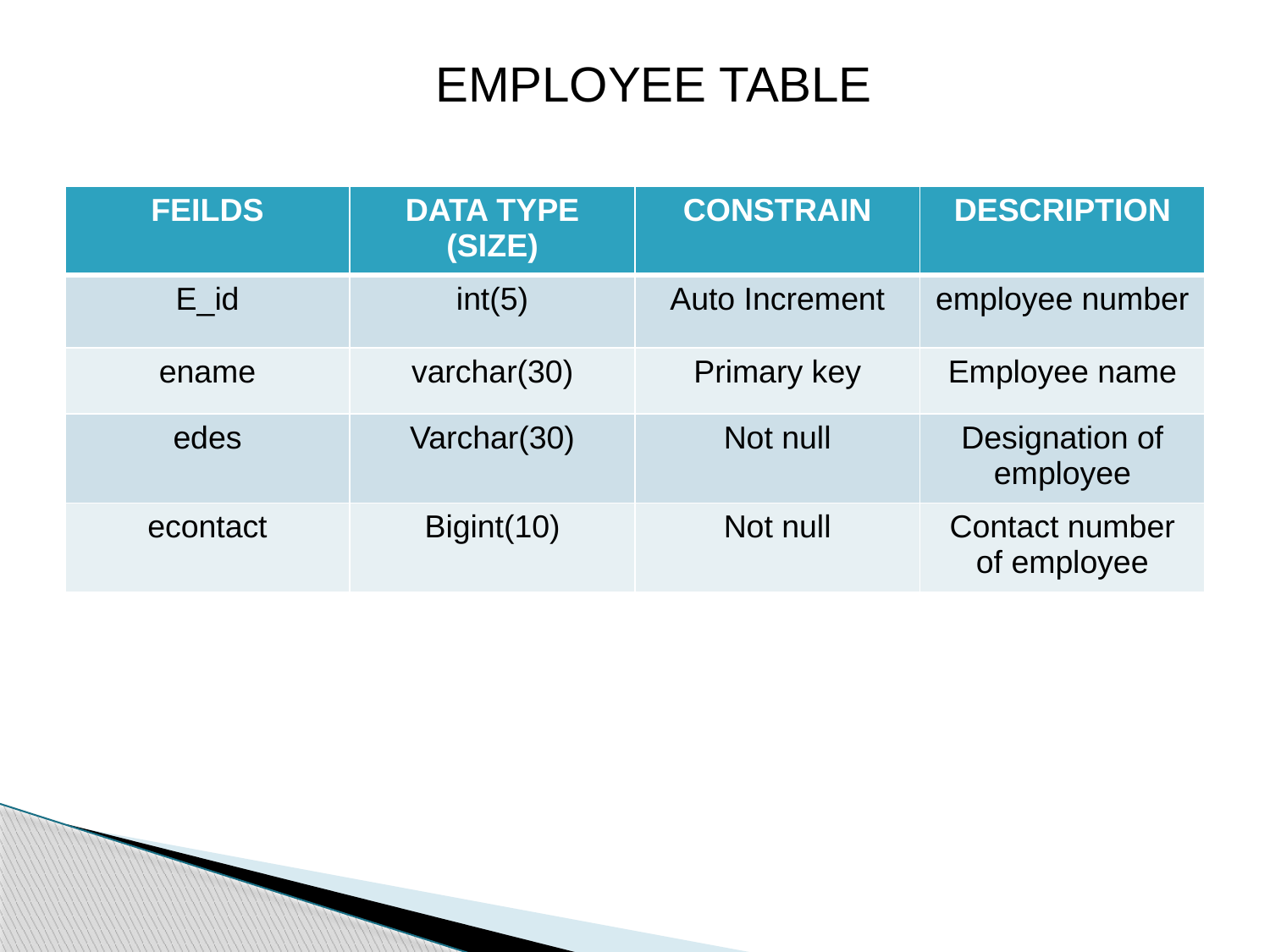

EMPLOYEE TABLE
| FEILDS | DATA TYPE (SIZE) | CONSTRAIN | DESCRIPTION |
| --- | --- | --- | --- |
| E\_id | int(5) | Auto Increment | employee number |
| ename | varchar(30) | Primary key | Employee name |
| edes | Varchar(30) | Not null | Designation of employee |
| econtact | Bigint(10) | Not null | Contact number of employee |